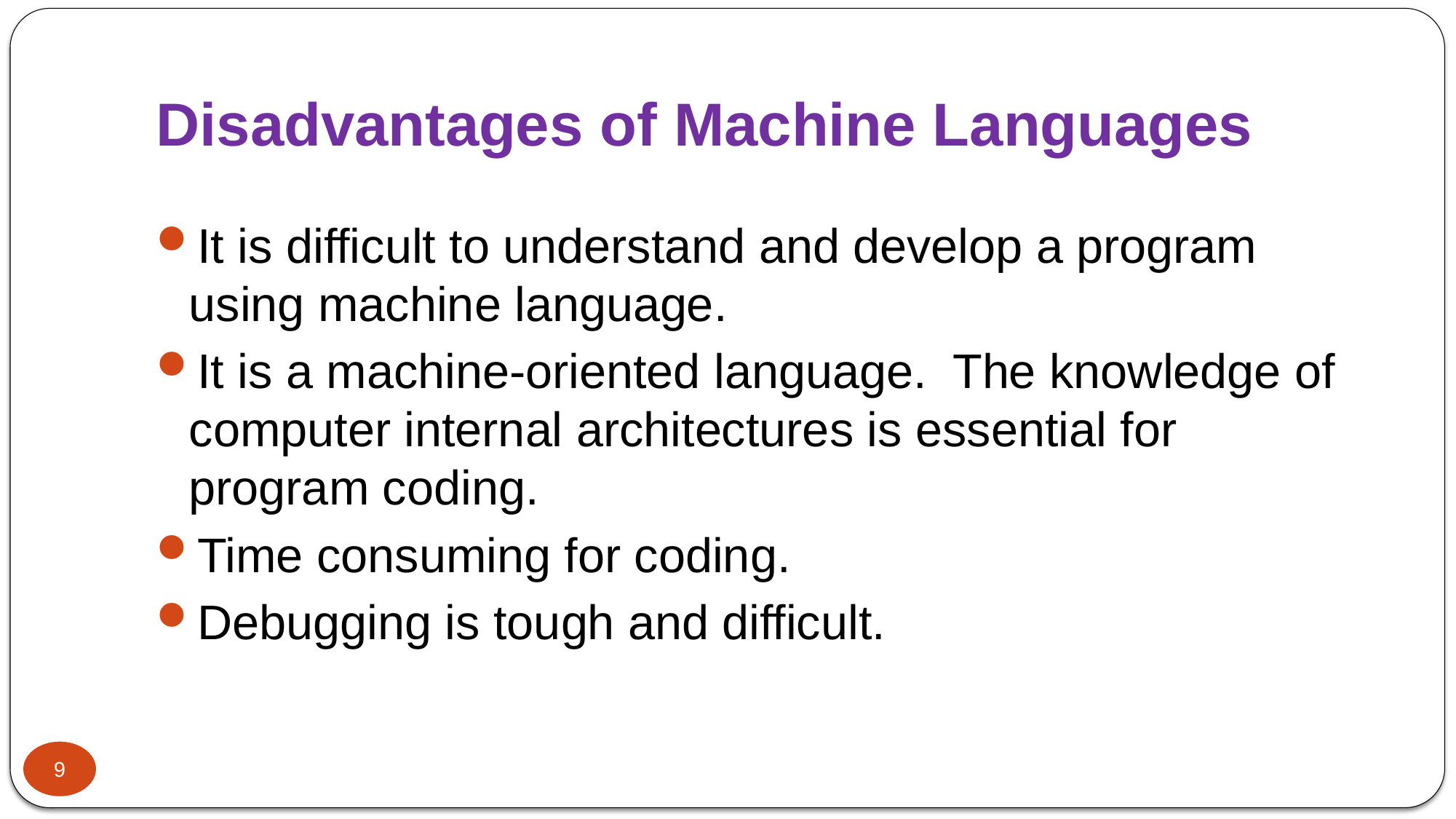

# Disadvantages of Machine Languages
It is difficult to understand and develop a program using machine language.
It is a machine-oriented language.  The knowledge of computer internal architectures is essential for program coding.
Time consuming for coding.
Debugging is tough and difficult.

9